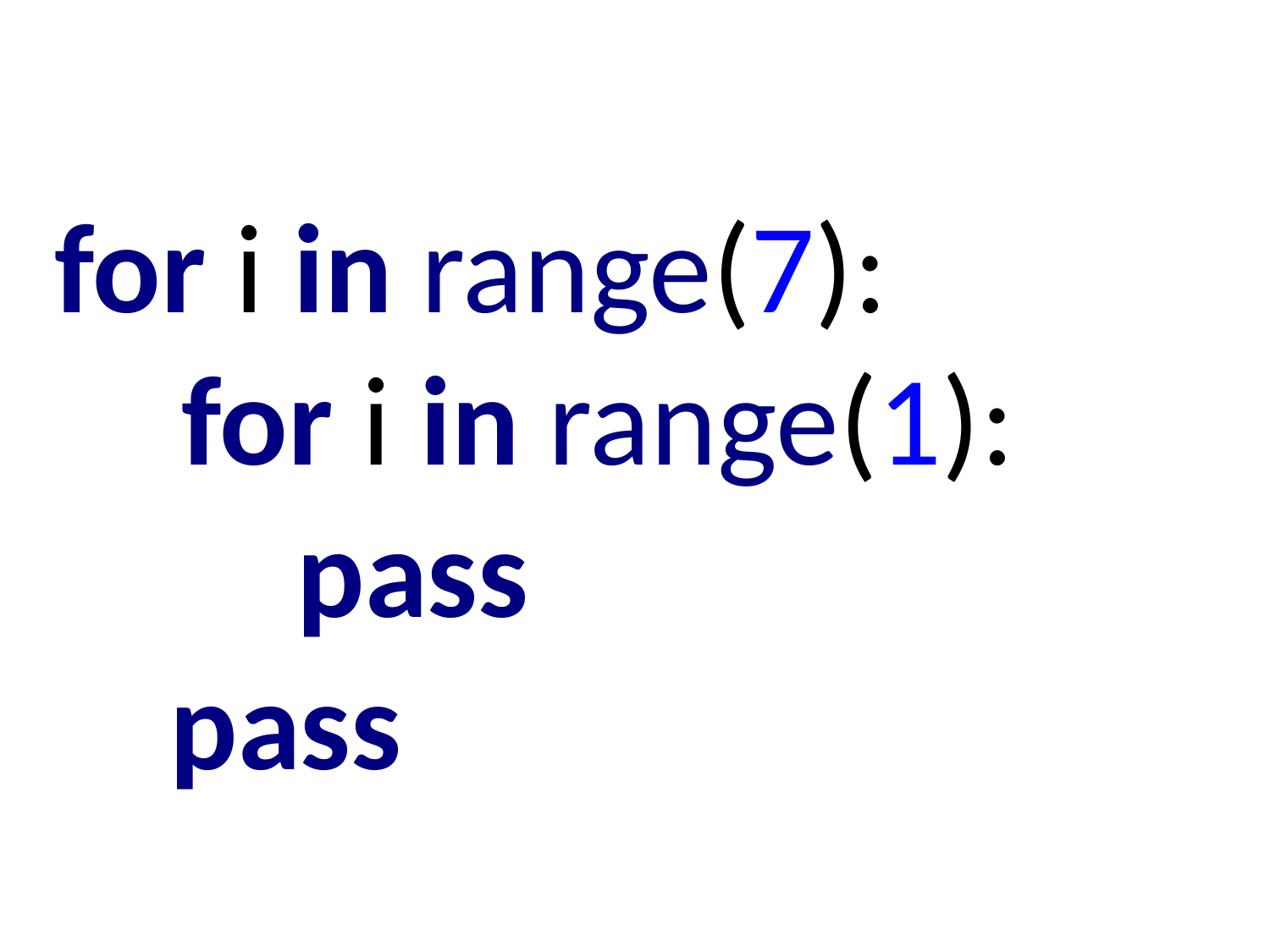

for i in range(7):
	for i in range(1):
	    pass
    pass